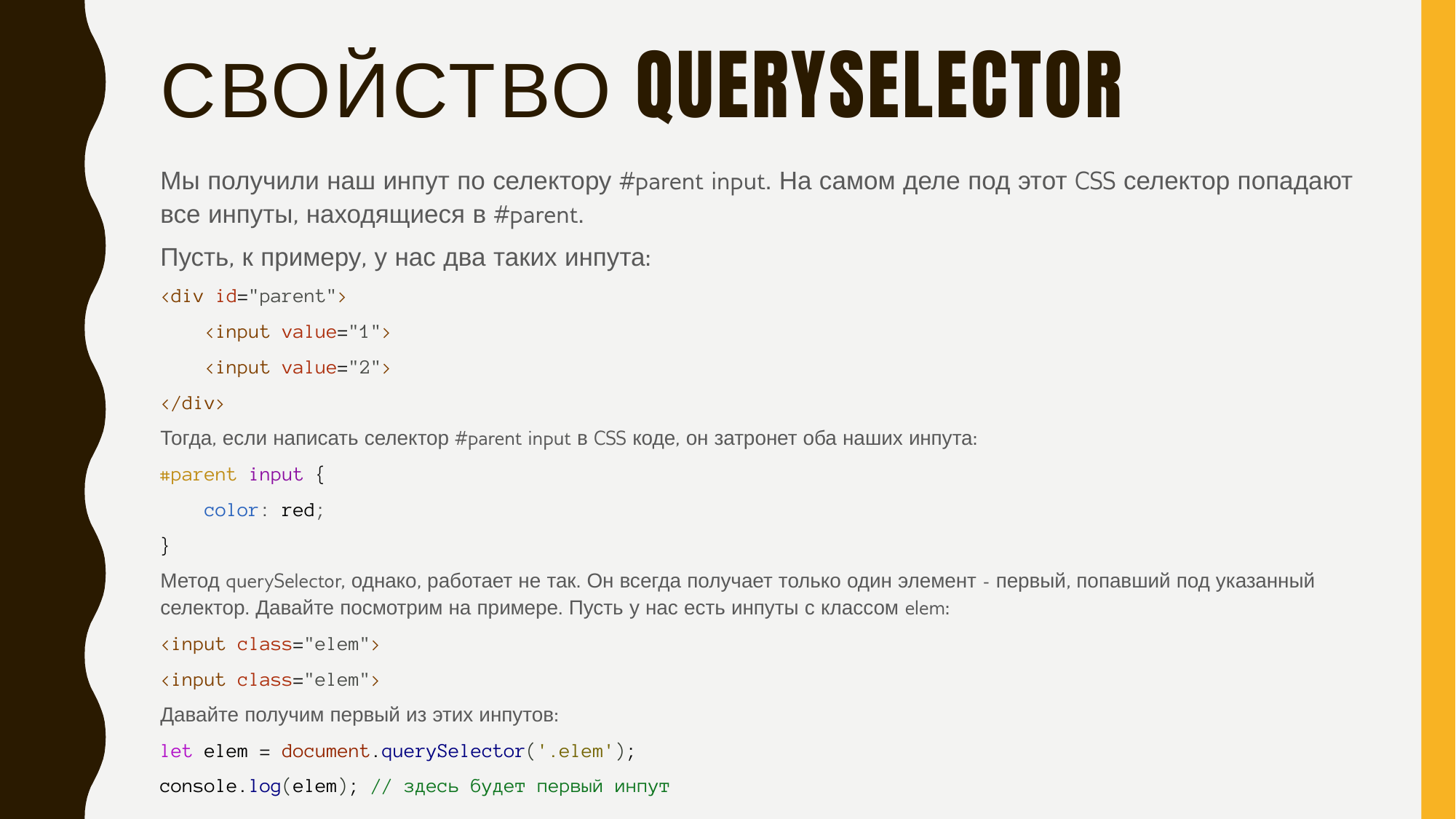

# Свойство queryselector
Мы получили наш инпут по селектору #parent input. На самом деле под этот CSS селектор попадают все инпуты, находящиеся в #parent.
Пусть, к примеру, у нас два таких инпута:
<div id="parent">
    <input value="1">
    <input value="2">
</div>
Тогда, если написать селектор #parent input в CSS коде, он затронет оба наших инпута:
#parent input {
    color: red;
}
Метод querySelector, однако, работает не так. Он всегда получает только один элемент - первый, попавший под указанный селектор. Давайте посмотрим на примере. Пусть у нас есть инпуты с классом elem:
<input class="elem">
<input class="elem">
Давайте получим первый из этих инпутов:
let elem = document.querySelector('.elem');
console.log(elem); // здесь будет первый инпут